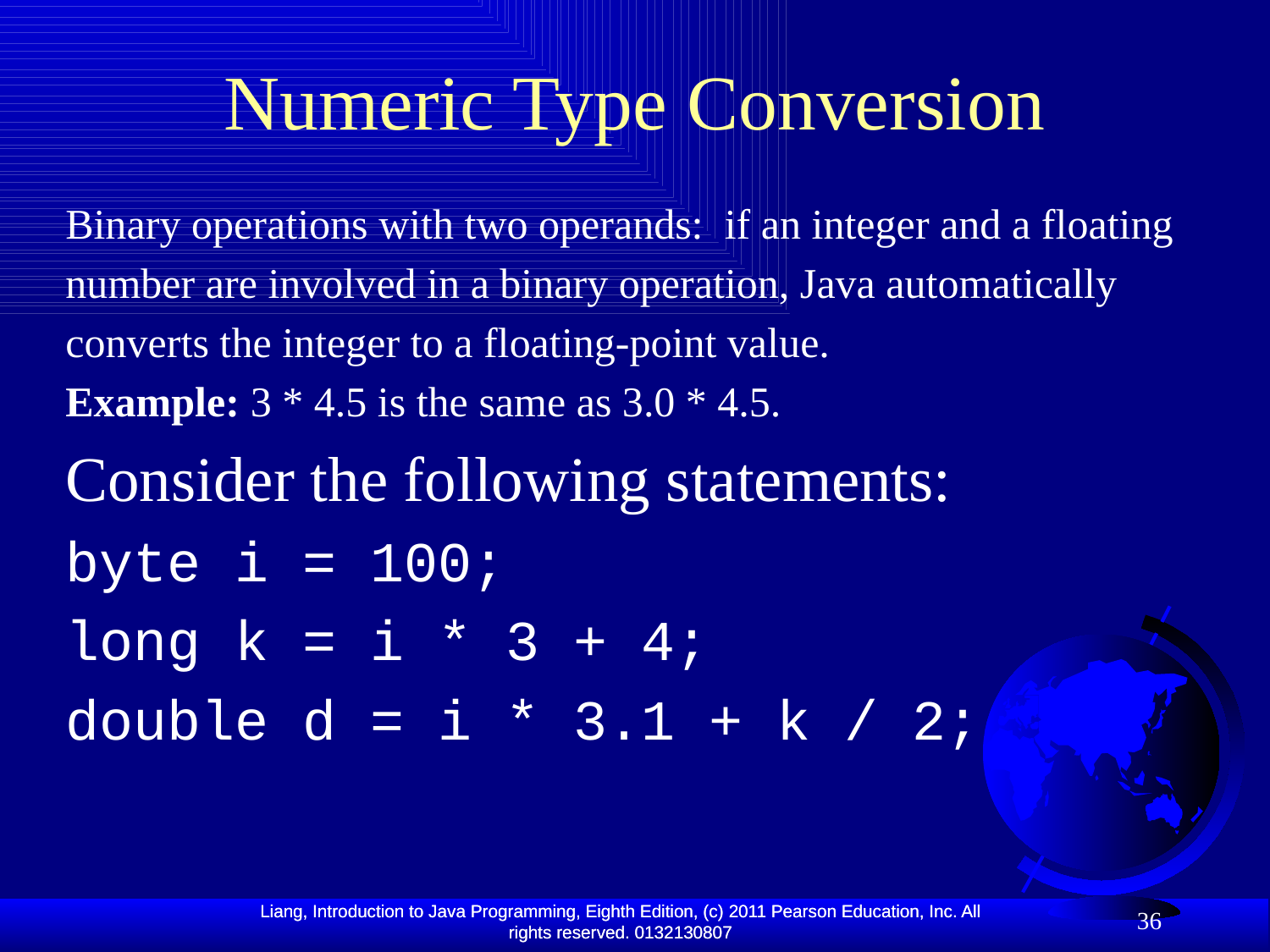

# Numeric Type Conversion
Binary operations with two operands:  if an integer and a floating
number are involved in a binary operation, Java automatically
converts the integer to a floating-point value.
Example: 3 * 4.5 is the same as 3.0 * 4.5.
Consider the following statements:
byte i = 100;
long k = i * 3 + 4;
double d = i * 3.1 + k / 2;

36